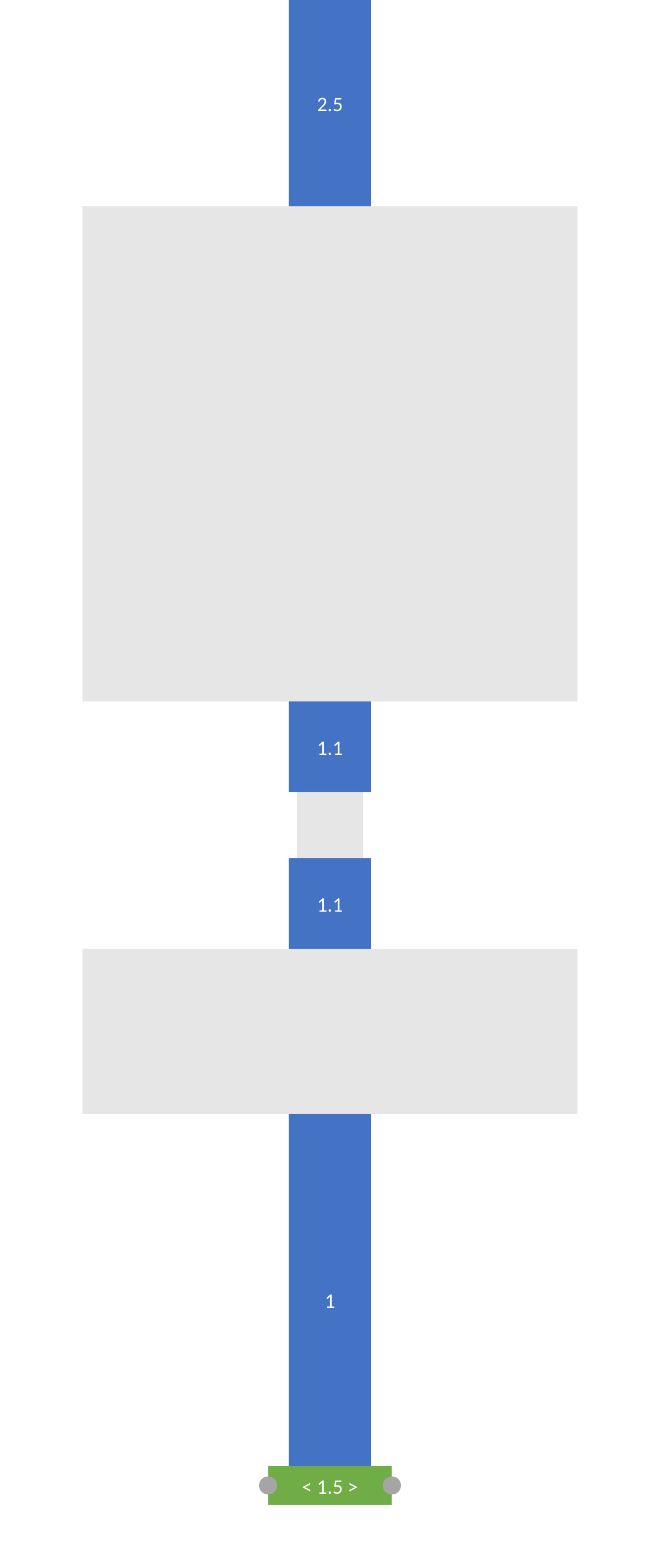

2.5

1.1

1.1

1
< 1.5 >